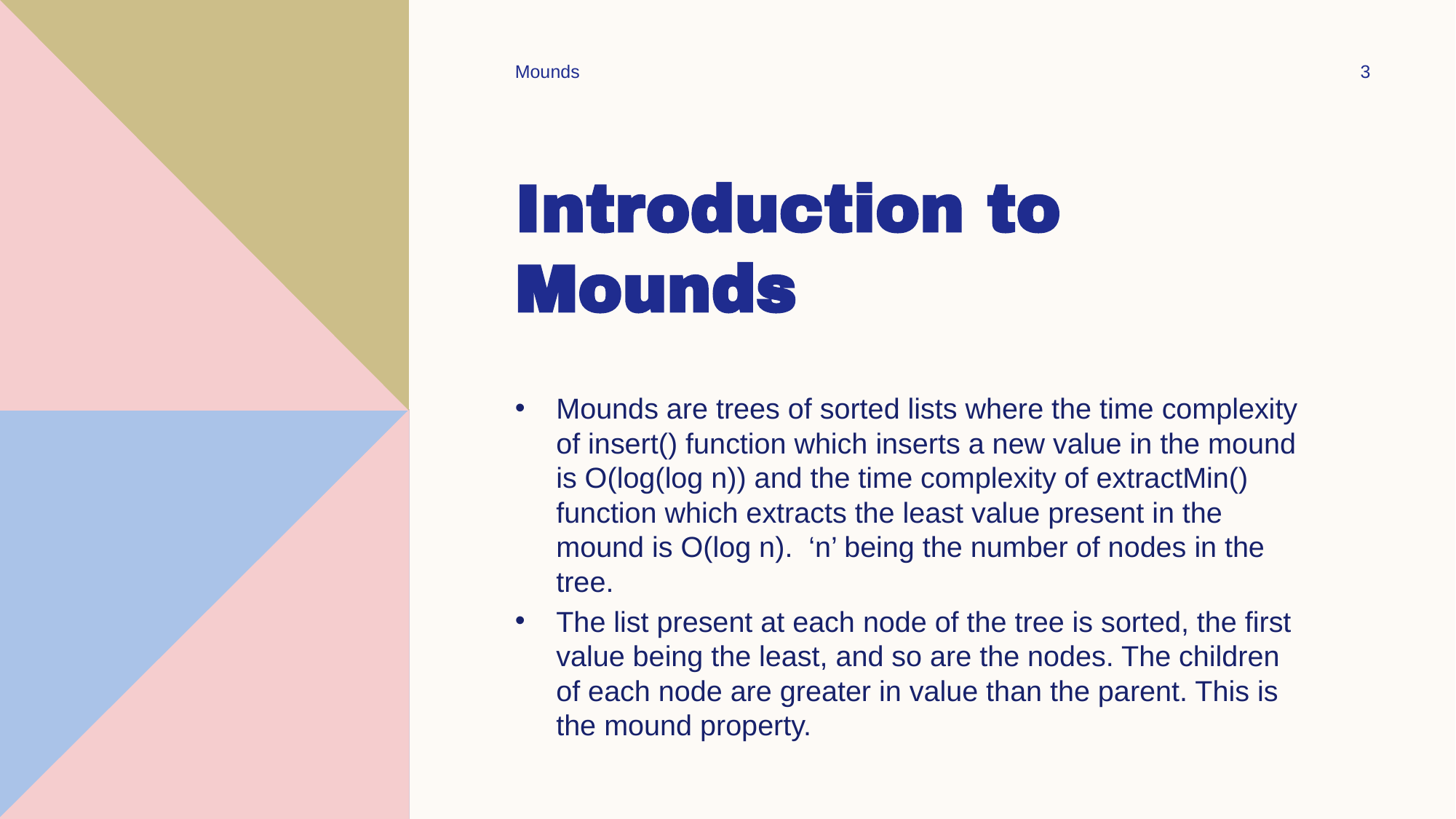

Mounds
3
# Introduction to Mounds
Mounds are trees of sorted lists where the time complexity of insert() function which inserts a new value in the mound is O(log(log n)) and the time complexity of extractMin() function which extracts the least value present in the mound is O(log n).  ‘n’ being the number of nodes in the tree.
The list present at each node of the tree is sorted, the first value being the least, and so are the nodes. The children of each node are greater in value than the parent. This is the mound property.